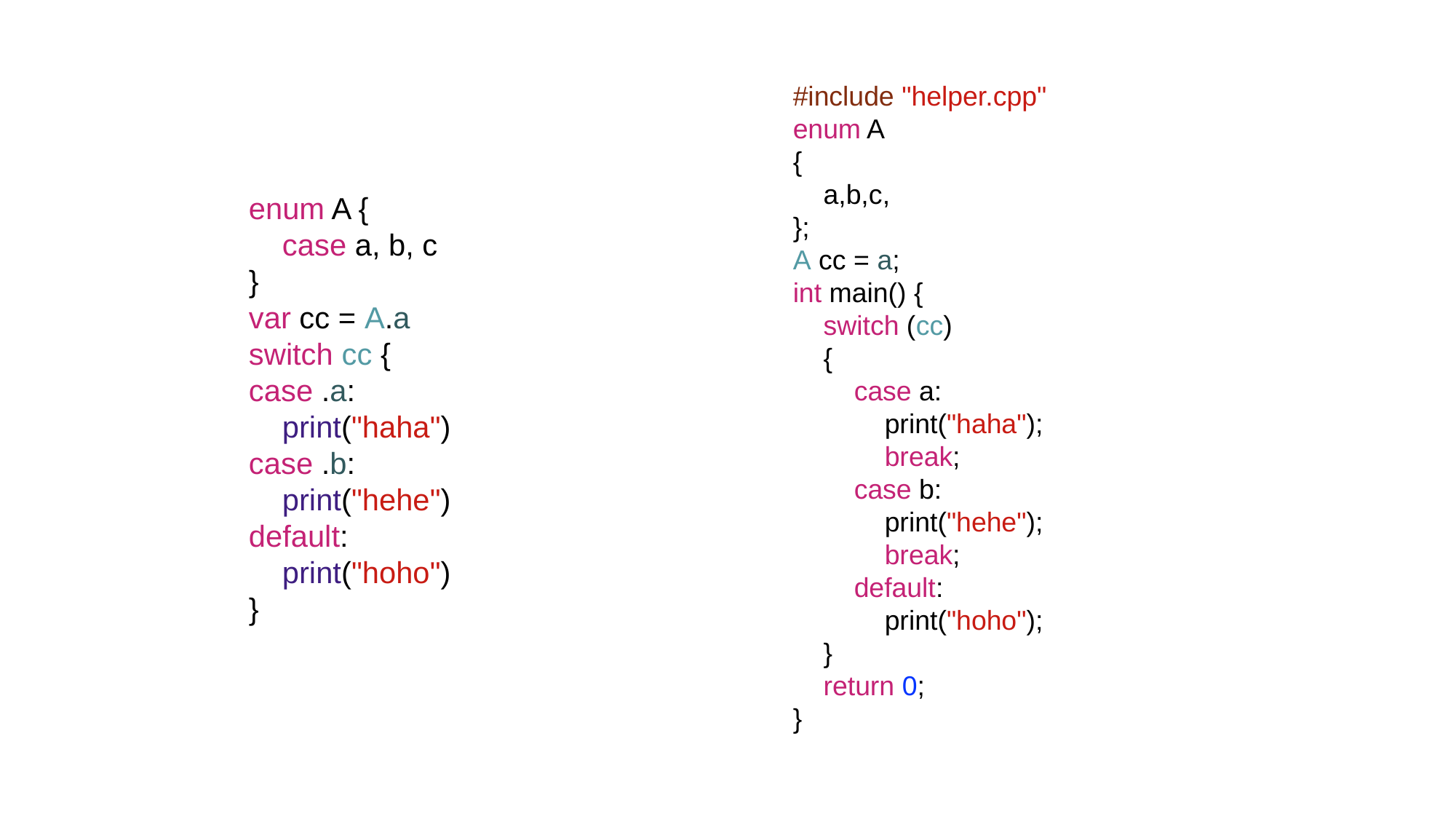

#include "helper.cpp"
enum A
{
    a,b,c,
};
A cc = a;
int main() {
    switch (cc)
    {
        case a:
            print("haha");
            break;
        case b:
            print("hehe");
            break;
        default:
            print("hoho");
    }
    return 0;
}
enum A {
    case a, b, c
}
var cc = A.a
switch cc {
case .a:
    print("haha")
case .b:
    print("hehe")
default:
    print("hoho")
}